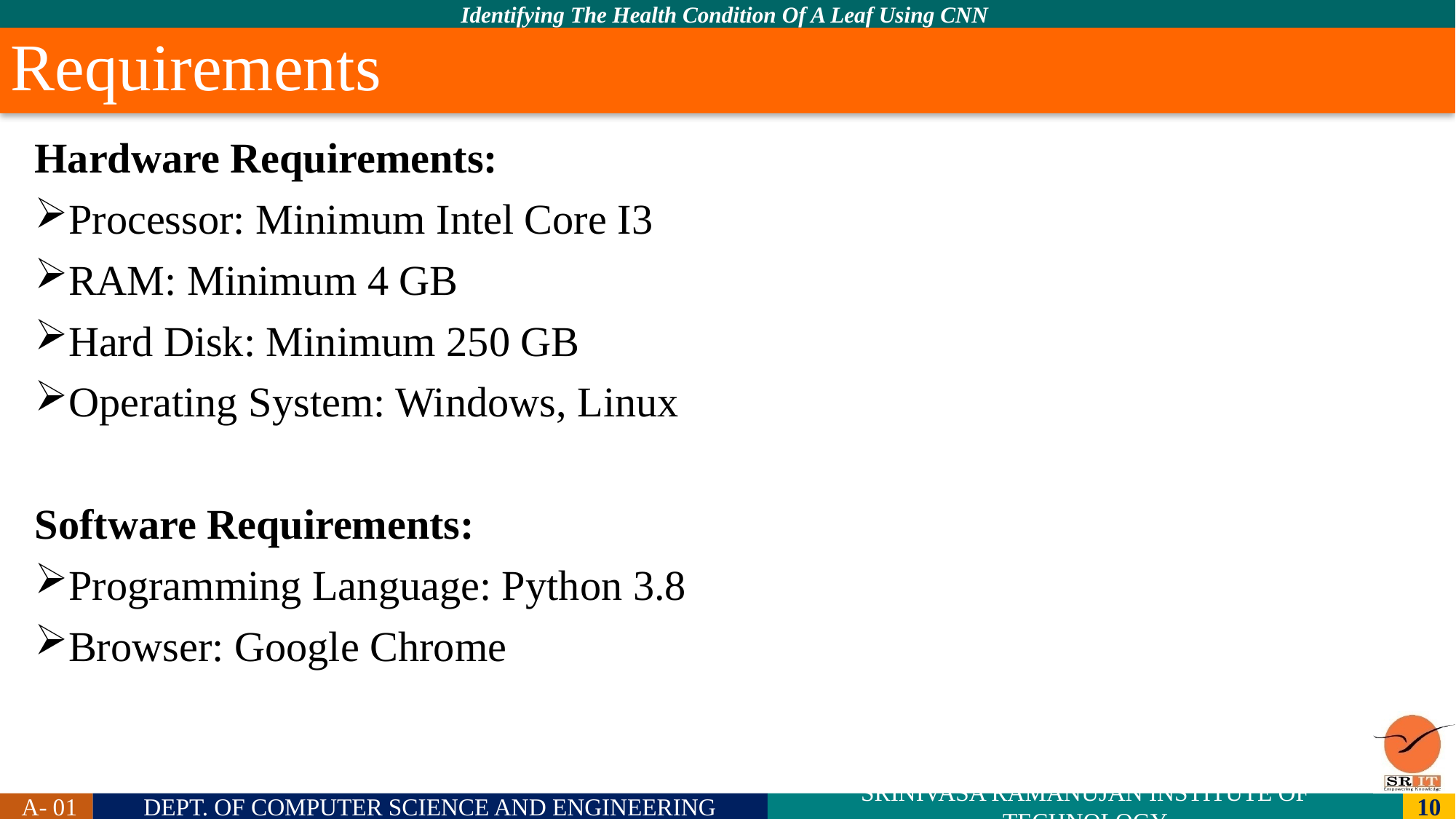

# Requirements
Hardware Requirements:
Processor: Minimum Intel Core I3
RAM: Minimum 4 GB
Hard Disk: Minimum 250 GB
Operating System: Windows, Linux

Software Requirements:
Programming Language: Python 3.8
Browser: Google Chrome